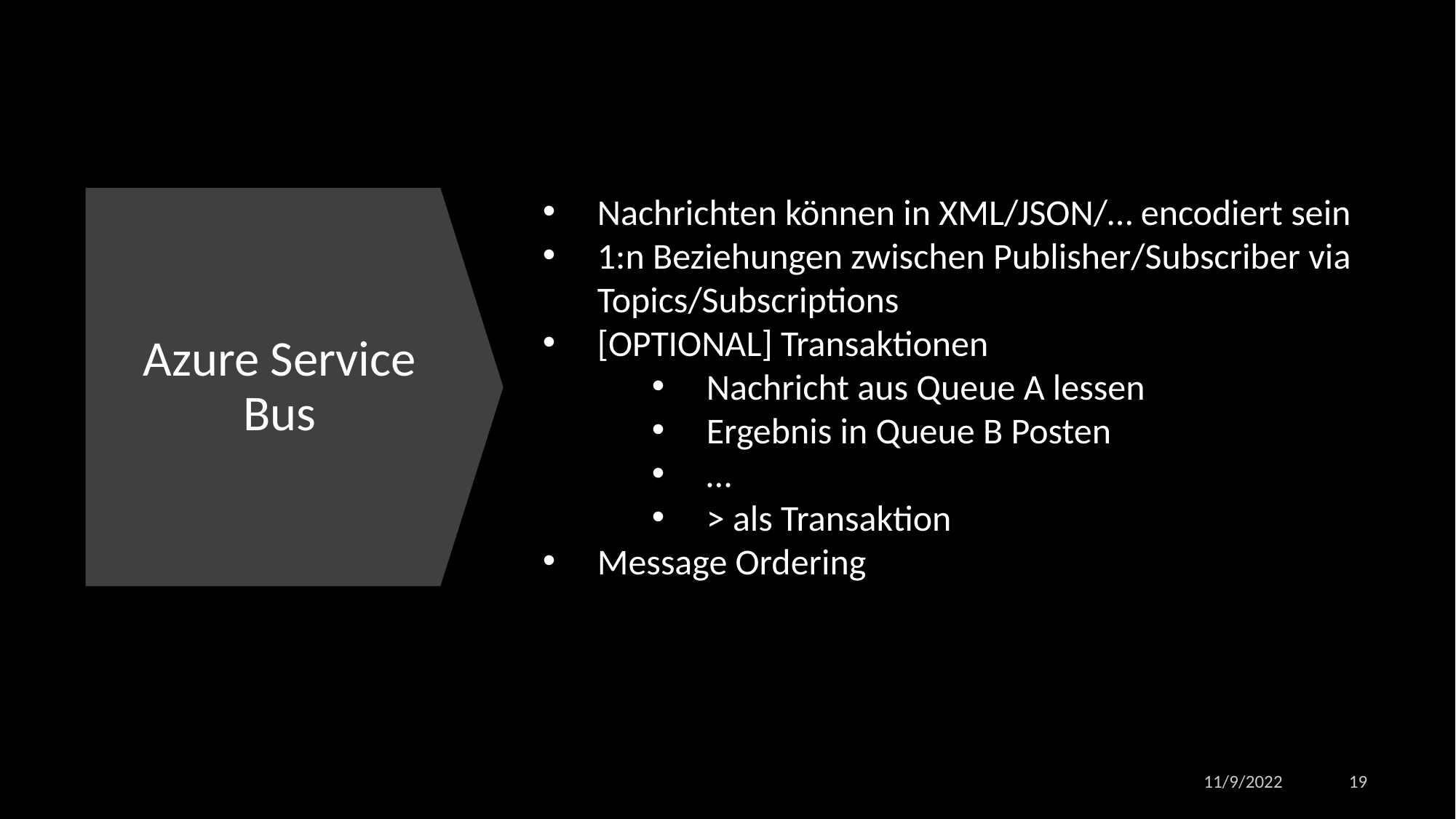

Nachrichten können in XML/JSON/… encodiert sein
1:n Beziehungen zwischen Publisher/Subscriber via Topics/Subscriptions
[OPTIONAL] Transaktionen
Nachricht aus Queue A lessen
Ergebnis in Queue B Posten
…
> als Transaktion
Message Ordering

# Azure Service Bus
11/9/2022
19